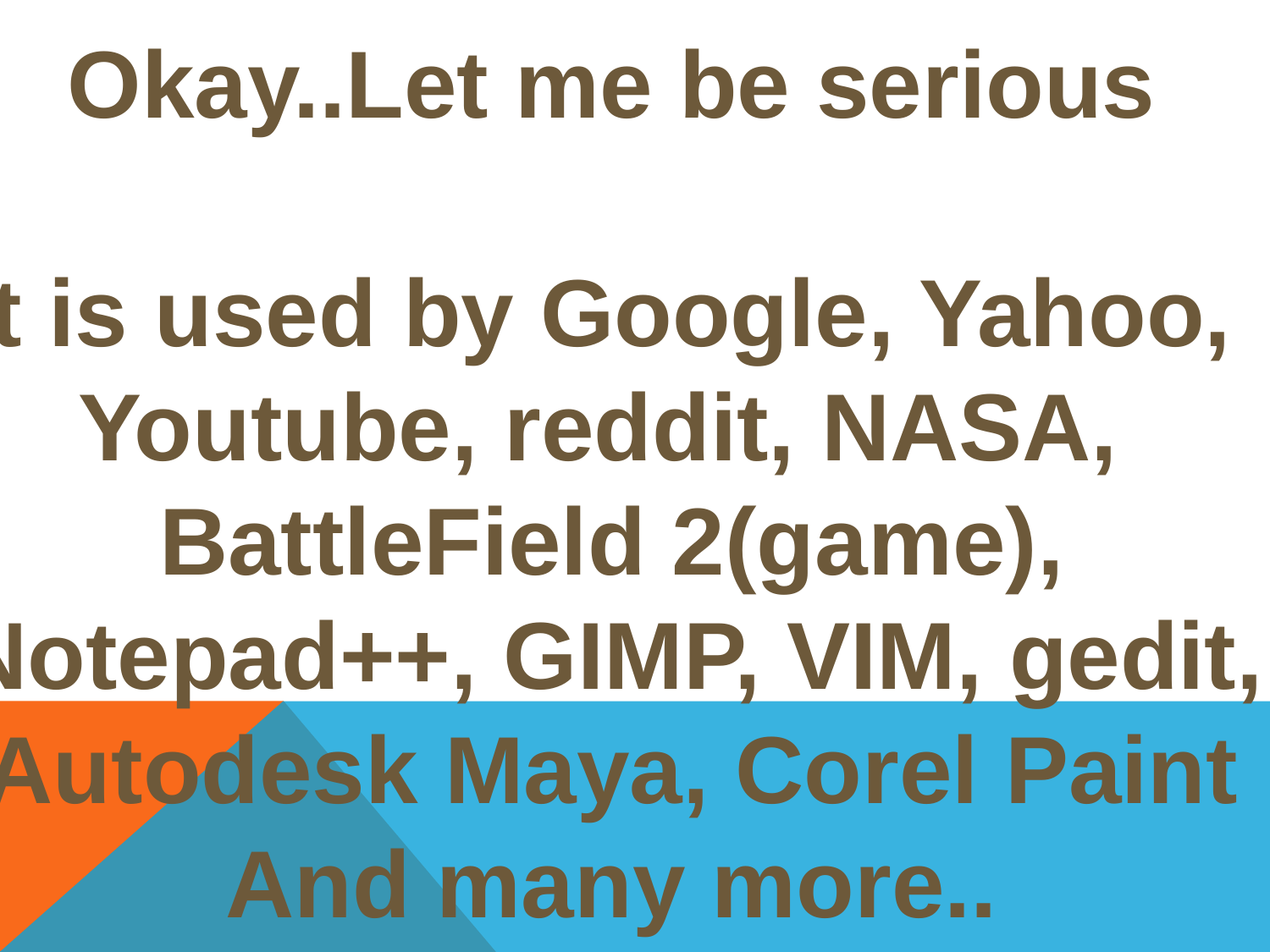

Okay..Let me be serious

It is used by Google, Yahoo,
Youtube, reddit, NASA,
BattleField 2(game),
Notepad++, GIMP, VIM, gedit,
Autodesk Maya, Corel Paint
And many more..